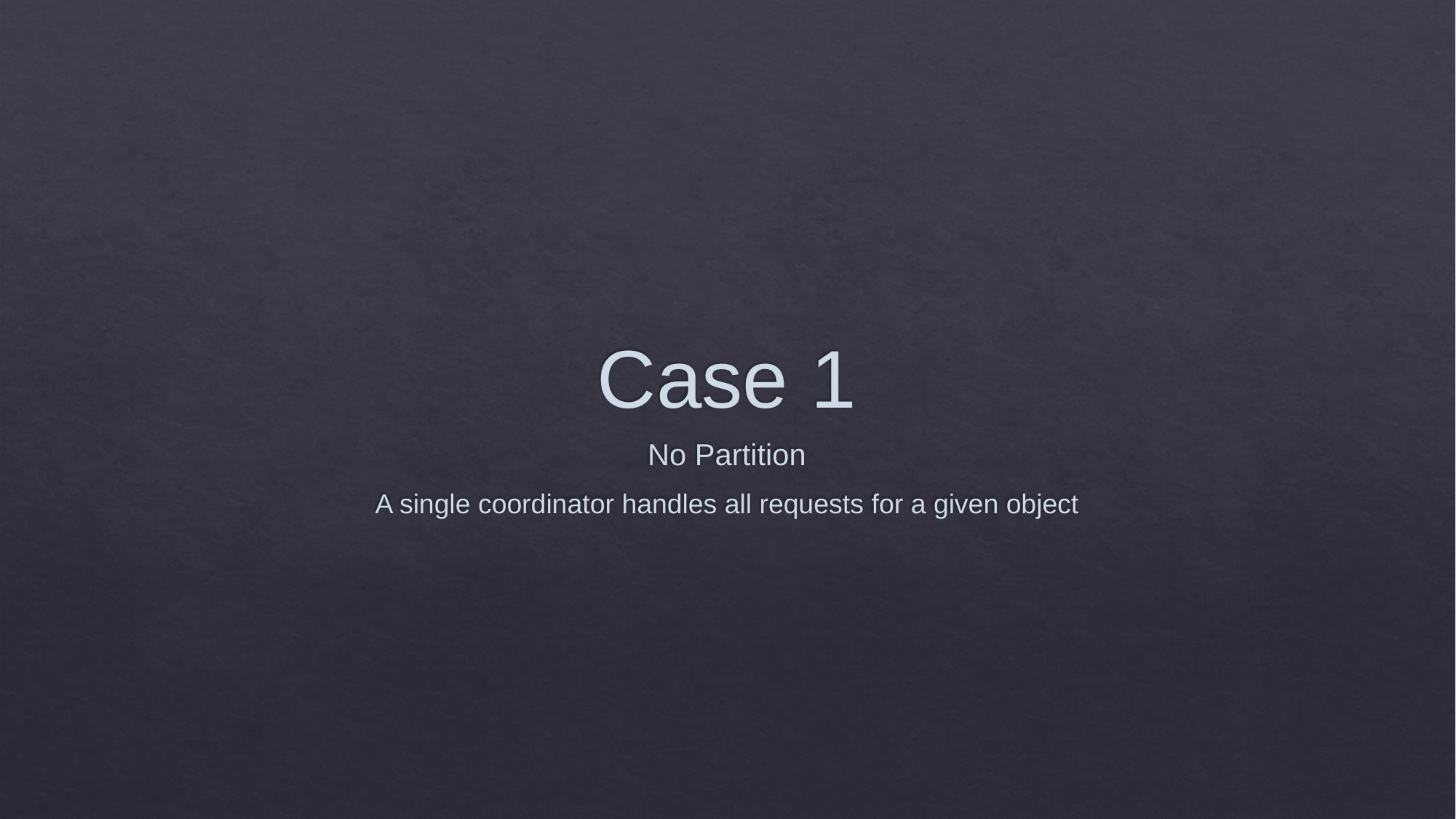

# Case 1
No Partition
A single coordinator handles all requests for a given object